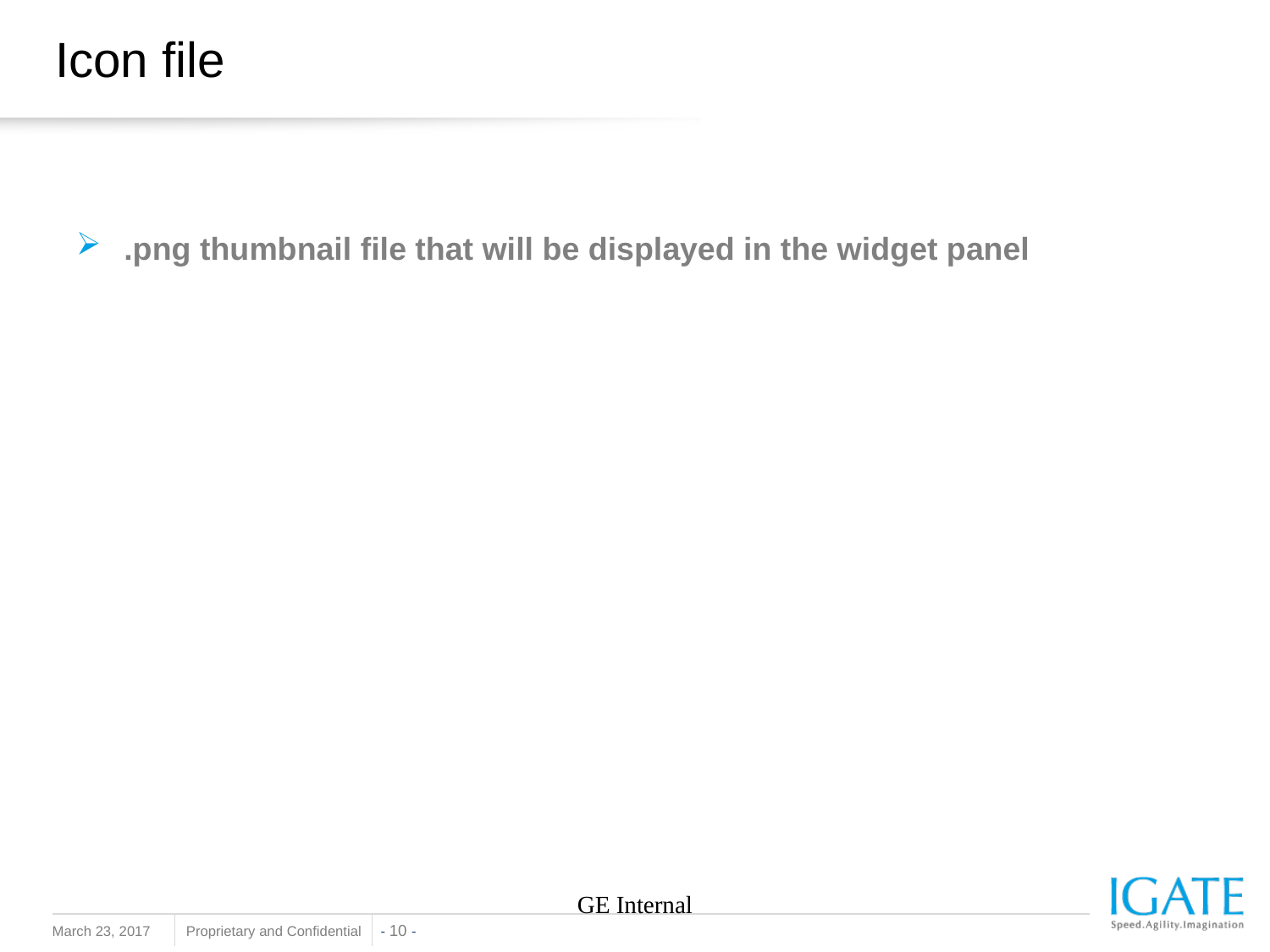

# Icon file
.png thumbnail file that will be displayed in the widget panel
GE Internal